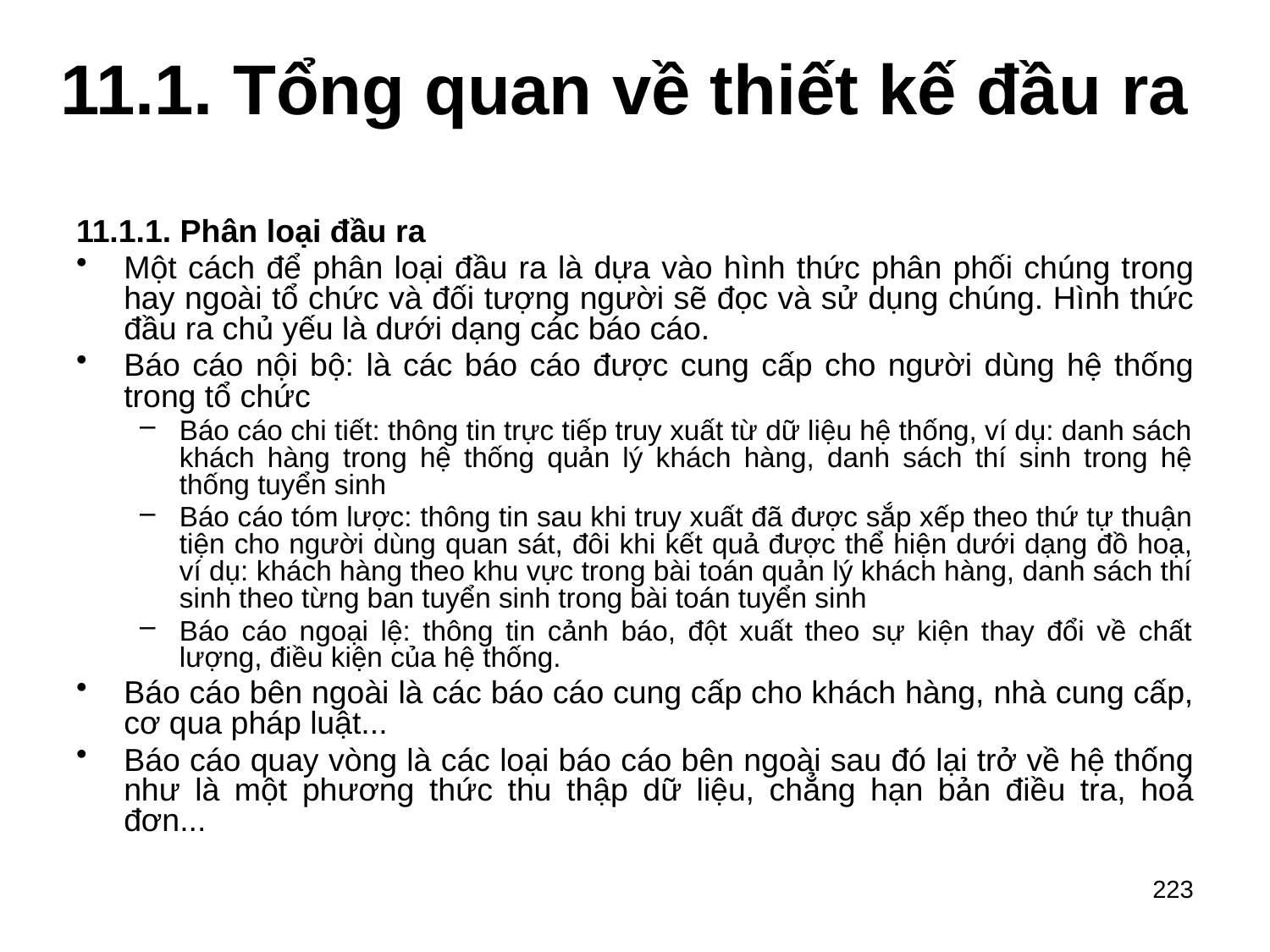

# 11.1. Tổng quan về thiết kế đầu ra
11.1.1. Phân loại đầu ra
Một cách để phân loại đầu ra là dựa vào hình thức phân phối chúng trong hay ngoài tổ chức và đối tượng người sẽ đọc và sử dụng chúng. Hình thức đầu ra chủ yếu là dưới dạng các báo cáo.
Báo cáo nội bộ: là các báo cáo được cung cấp cho người dùng hệ thống trong tổ chức
Báo cáo chi tiết: thông tin trực tiếp truy xuất từ dữ liệu hệ thống, ví dụ: danh sách khách hàng trong hệ thống quản lý khách hàng, danh sách thí sinh trong hệ thống tuyển sinh
Báo cáo tóm lược: thông tin sau khi truy xuất đã được sắp xếp theo thứ tự thuận tiện cho người dùng quan sát, đôi khi kết quả được thể hiện dưới dạng đồ hoạ, ví dụ: khách hàng theo khu vực trong bài toán quản lý khách hàng, danh sách thí sinh theo từng ban tuyển sinh trong bài toán tuyển sinh
Báo cáo ngoại lệ: thông tin cảnh báo, đột xuất theo sự kiện thay đổi về chất lượng, điều kiện của hệ thống.
Báo cáo bên ngoài là các báo cáo cung cấp cho khách hàng, nhà cung cấp, cơ qua pháp luật...
Báo cáo quay vòng là các loại báo cáo bên ngoài sau đó lại trở về hệ thống như là một phương thức thu thập dữ liệu, chẳng hạn bản điều tra, hoá đơn...
223